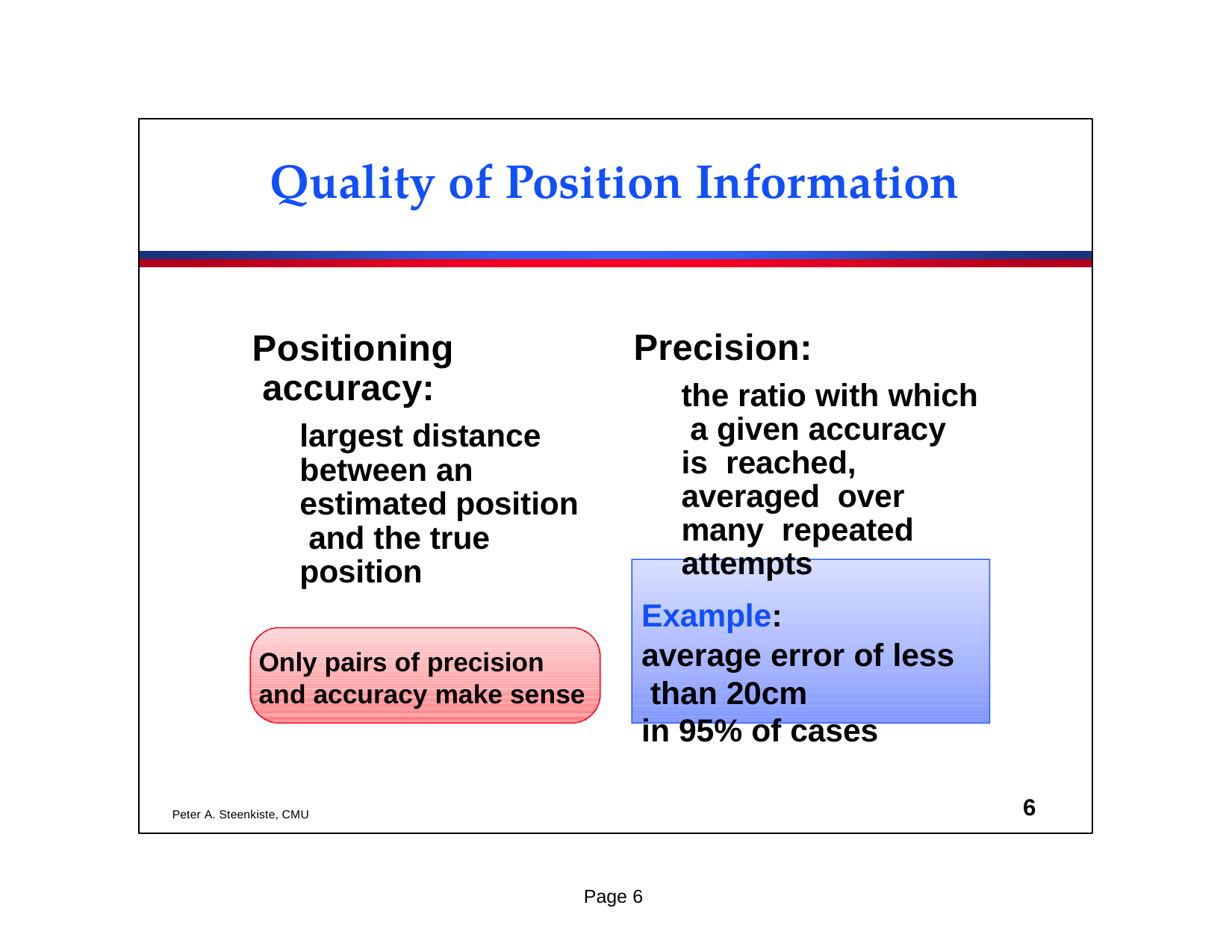

# Quality of Position Information
Precision:
the ratio with which  a given accuracy is  reached, averaged  over many  repeated attempts
Example:
average error of less  than 20cm
in 95% of cases
Positioning  accuracy:
largest distance  between an  estimated position  and the true  position

Only pairs of precision  and accuracy make sense

6
Peter A. Steenkiste, CMU
Page 6